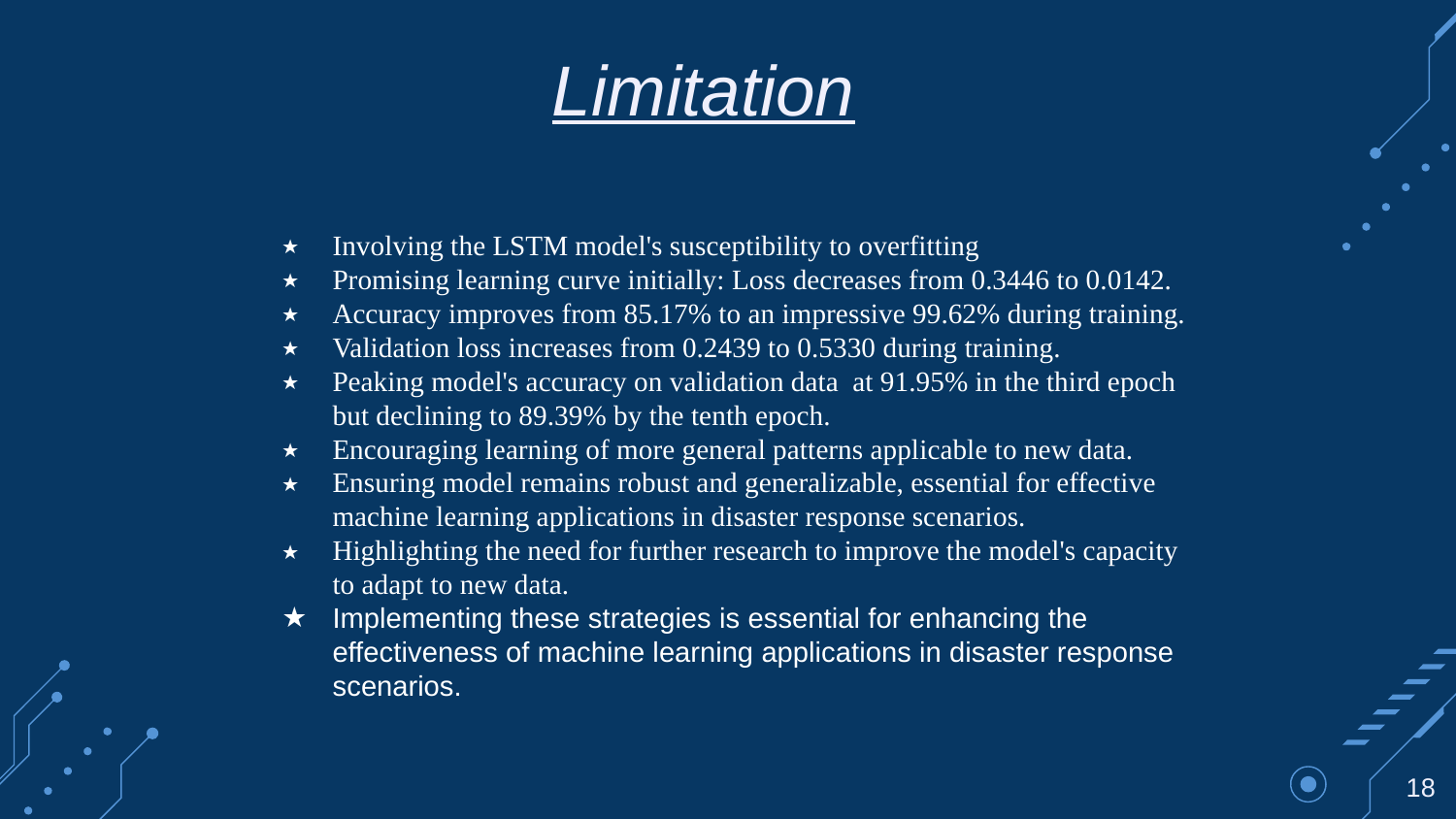

# Limitation
Involving the LSTM model's susceptibility to overfitting
Promising learning curve initially: Loss decreases from 0.3446 to 0.0142.
Accuracy improves from 85.17% to an impressive 99.62% during training.
Validation loss increases from 0.2439 to 0.5330 during training.
Peaking model's accuracy on validation data  at 91.95% in the third epoch but declining to 89.39% by the tenth epoch.
Encouraging learning of more general patterns applicable to new data.
Ensuring model remains robust and generalizable, essential for effective machine learning applications in disaster response scenarios.
Highlighting the need for further research to improve the model's capacity to adapt to new data.
Implementing these strategies is essential for enhancing the effectiveness of machine learning applications in disaster response scenarios.
18